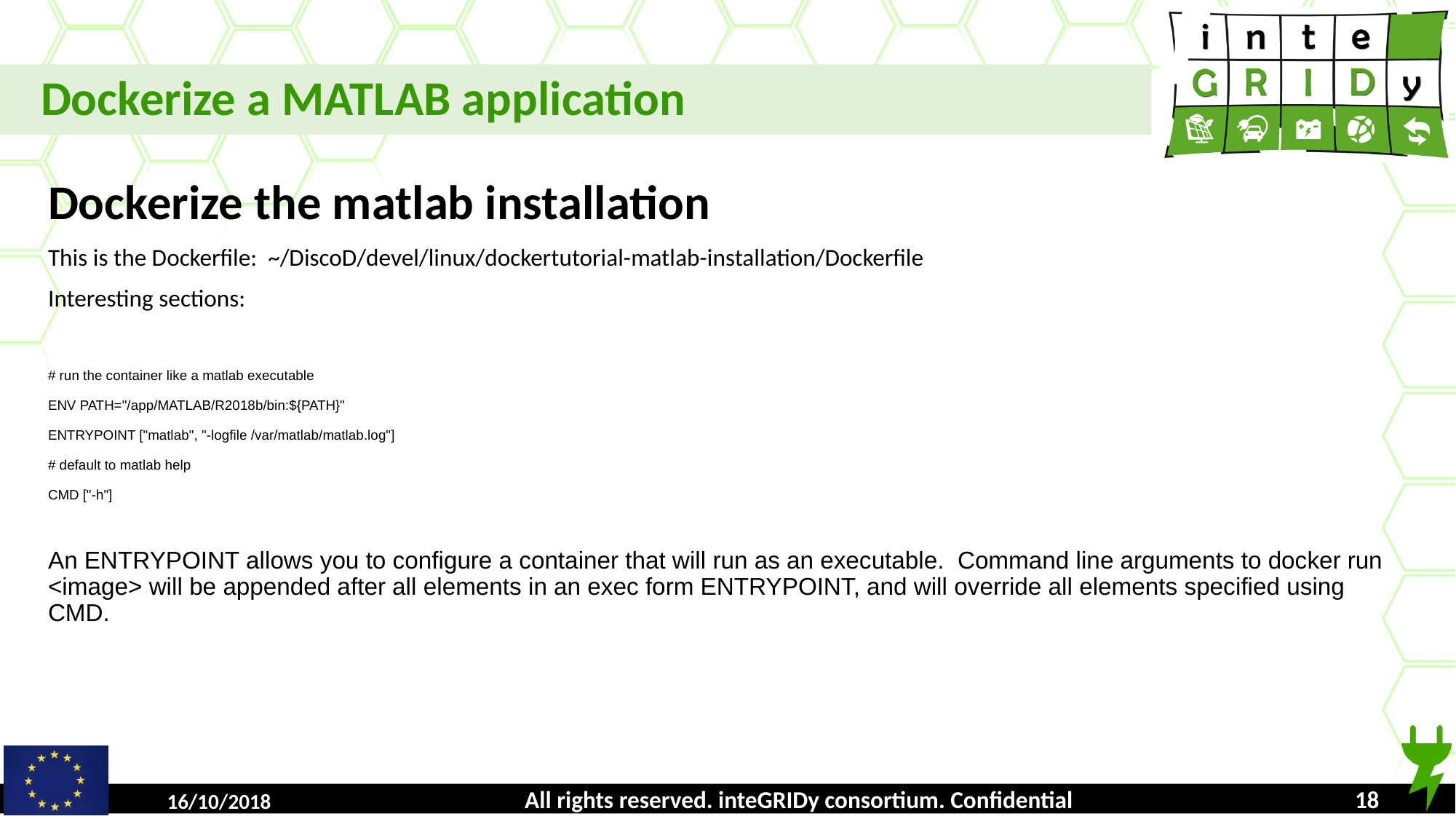

Dockerize a MATLAB application
Dockerize the matlab installation
This is the Dockerfile:  ~/DiscoD/devel/linux/dockertutorial-matlab-installation/Dockerfile
Interesting sections:

# run the container like a matlab executable
ENV PATH="/app/MATLAB/R2018b/bin:${PATH}"
ENTRYPOINT ["matlab", "-logfile /var/matlab/matlab.log"]
# default to matlab help
CMD ["-h"]

An ENTRYPOINT allows you to configure a container that will run as an executable.  Command line arguments to docker run <image> will be appended after all elements in an exec form ENTRYPOINT, and will override all elements specified using CMD.
All rights reserved. inteGRIDy consortium. Confidential
16/10/2018
18